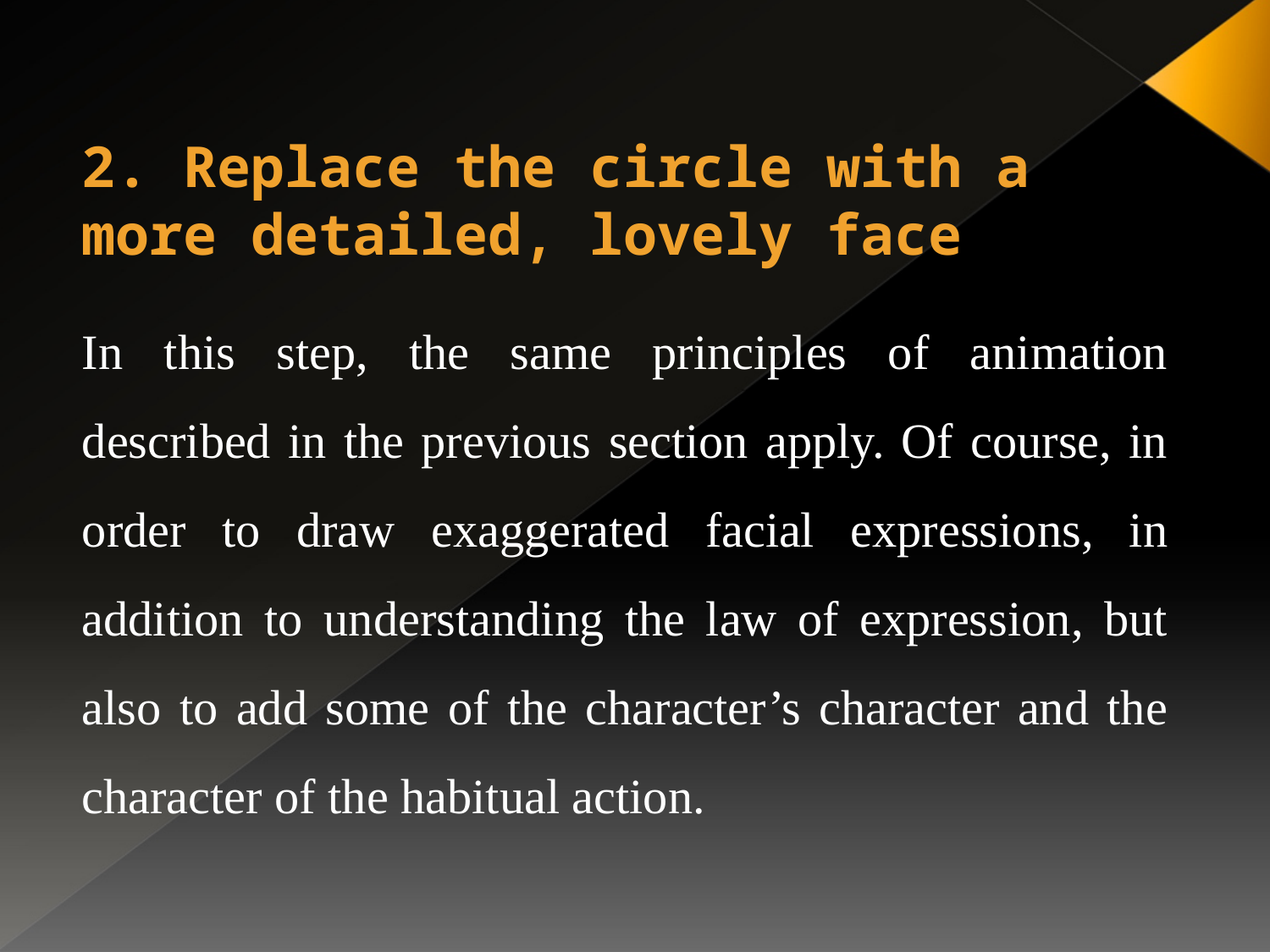

2. Replace the circle with a more detailed, lovely face

In this step, the same principles of animation described in the previous section apply. Of course, in order to draw exaggerated facial expressions, in addition to understanding the law of expression, but also to add some of the character’s character and the character of the habitual action.